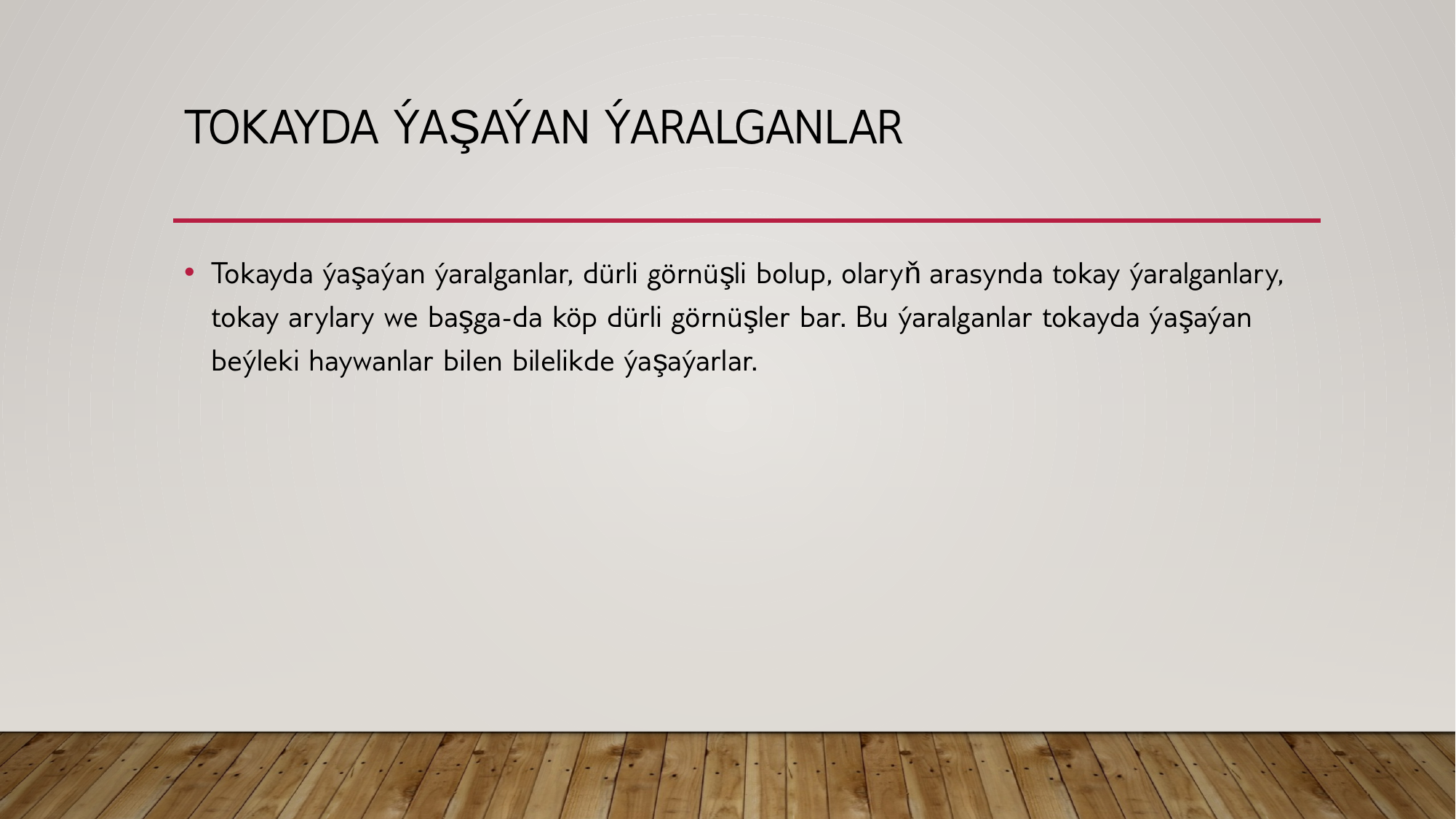

# TOKAYDA ÝAŞAÝAN ÝARALGANLAR
Tokayda ýaşaýan ýaralganlar, dürli görnüşli bolup, olaryň arasynda tokay ýaralganlary, tokay arylary we başga-da köp dürli görnüşler bar. Bu ýaralganlar tokayda ýaşaýan beýleki haywanlar bilen bilelikde ýaşaýarlar.